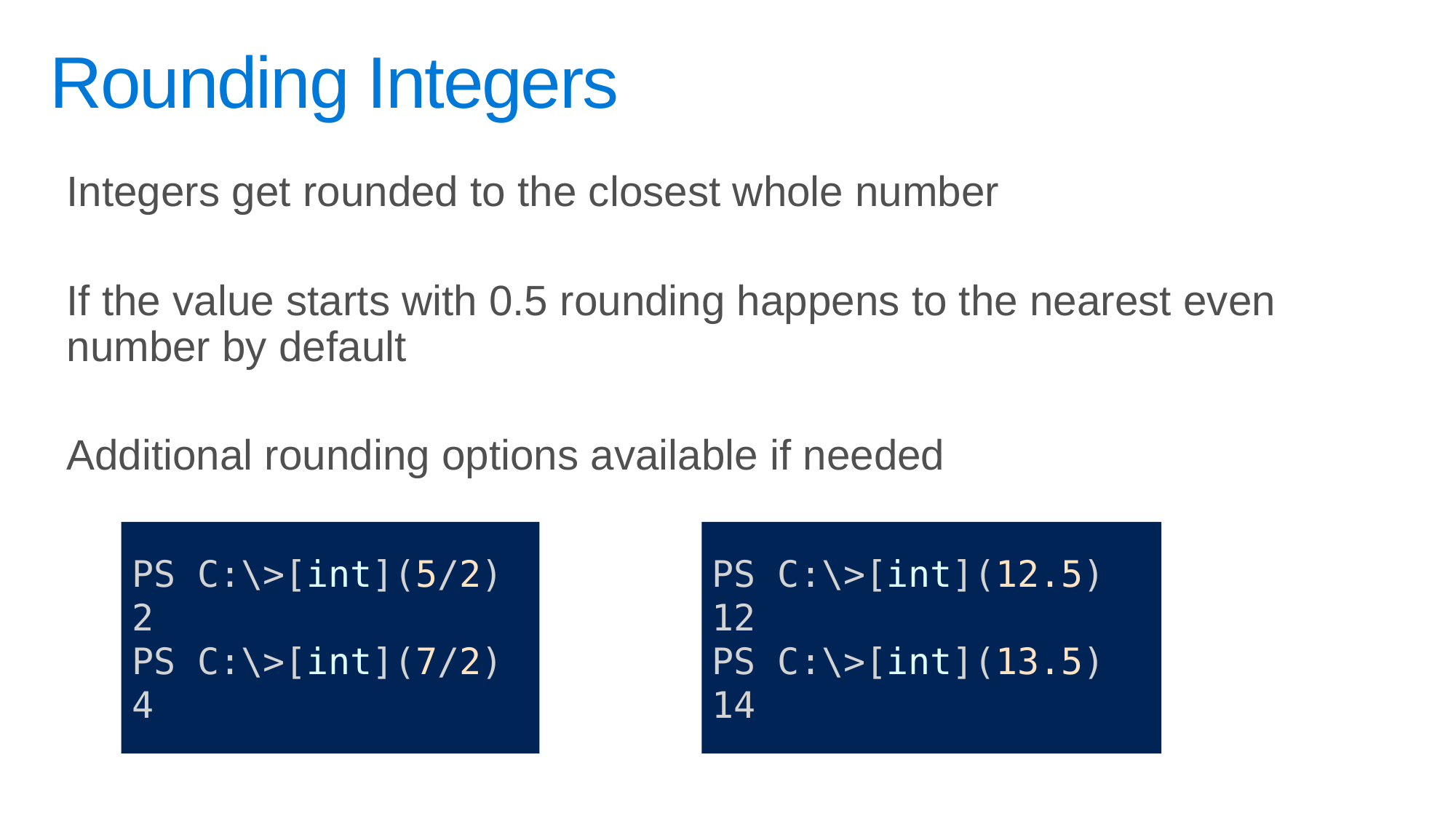

# Rounding Integers
Integers get rounded to the closest whole number

If the value starts with 0.5 rounding happens to the nearest even number by default

Additional rounding options available if needed
PS C:\>[int](5/2)
2
PS C:\>[int](7/2)
4
PS C:\>[int](12.5)
12
PS C:\>[int](13.5)
14